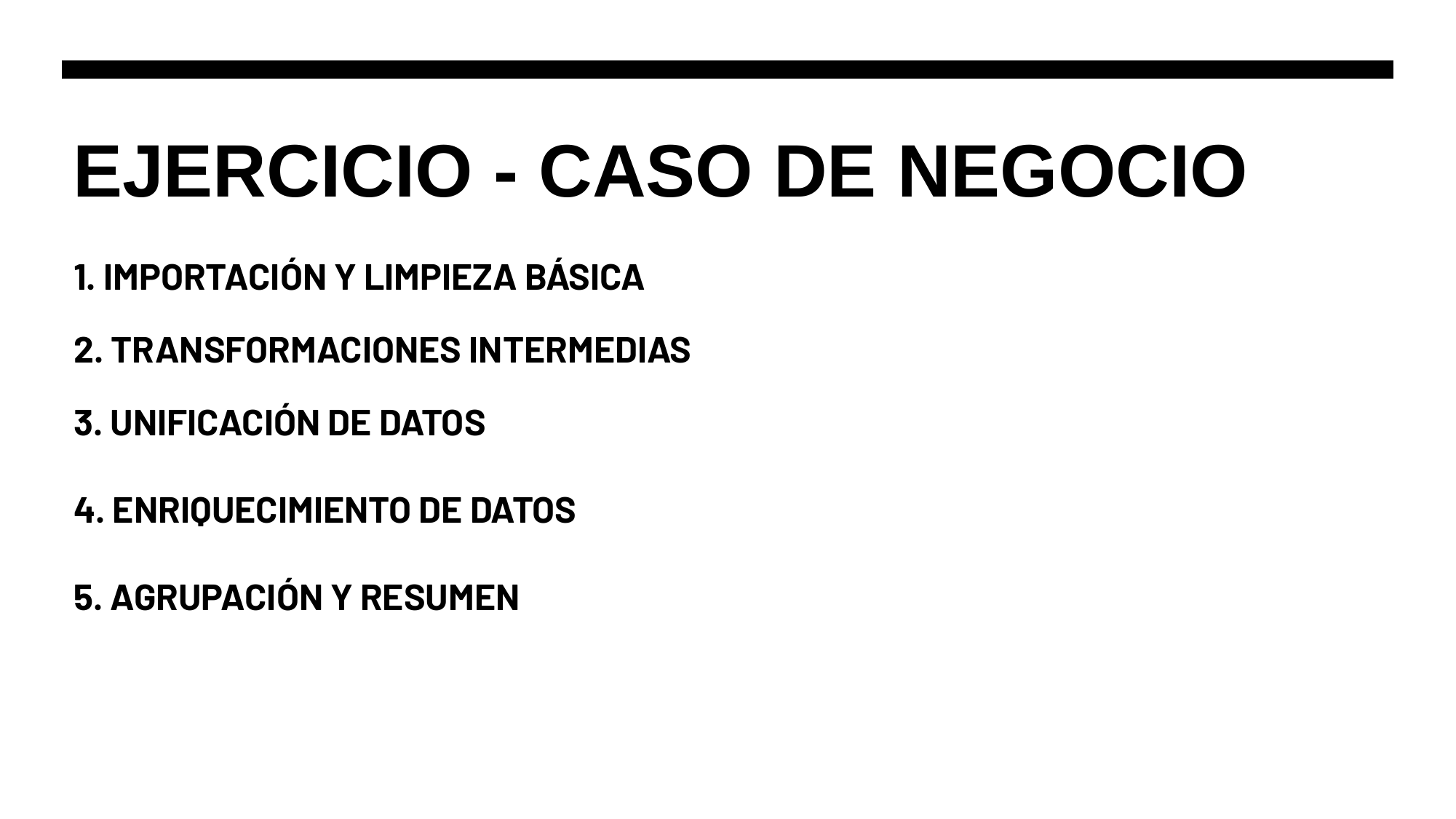

# EJERCICIO - CASO DE NEGOCIO

1. IMPORTACIÓN Y LIMPIEZA BÁSICA

2. TRANSFORMACIONES INTERMEDIAS

3. UNIFICACIÓN DE DATOS

4. ENRIQUECIMIENTO DE DATOS

5. AGRUPACIÓN Y RESUMEN